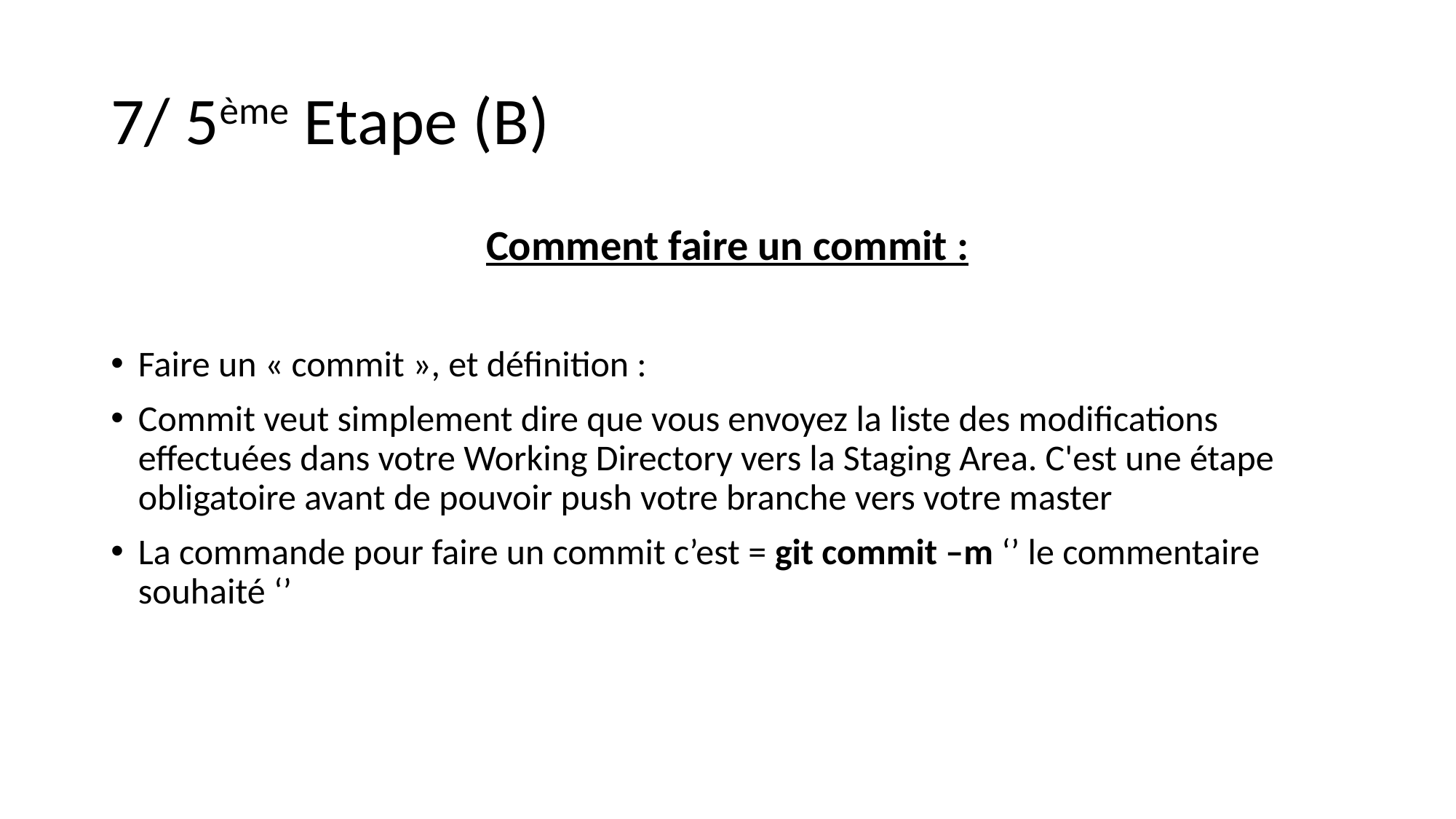

# 7/ 5ème Etape (B)
Comment faire un commit :

Faire un « commit », et définition :
Commit veut simplement dire que vous envoyez la liste des modifications effectuées dans votre Working Directory vers la Staging Area. C'est une étape obligatoire avant de pouvoir push votre branche vers votre master
La commande pour faire un commit c’est = git commit –m ‘’ le commentaire souhaité ‘’